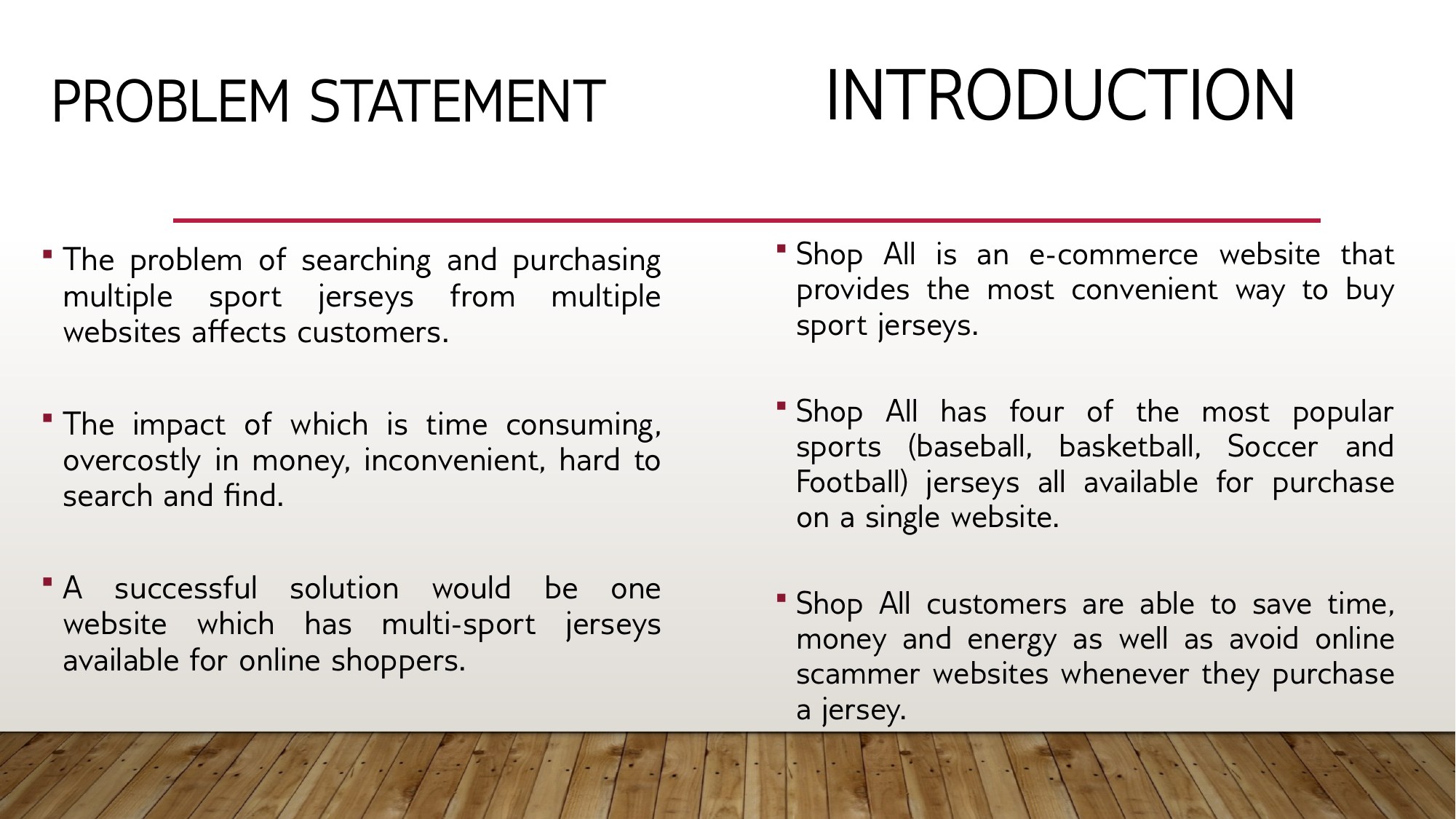

Introduction
# Problem Statement
Shop All is an e-commerce website that provides the most convenient way to buy sport jerseys.

Shop All has four of the most popular sports (baseball, basketball, Soccer and Football) jerseys all available for purchase on a single website.

Shop All customers are able to save time, money and energy as well as avoid online scammer websites whenever they purchase a jersey.
The problem of searching and purchasing multiple sport jerseys from multiple websites affects customers.

The impact of which is time consuming, overcostly in money, inconvenient, hard to search and find.

A successful solution would be one website which has multi-sport jerseys available for online shoppers.